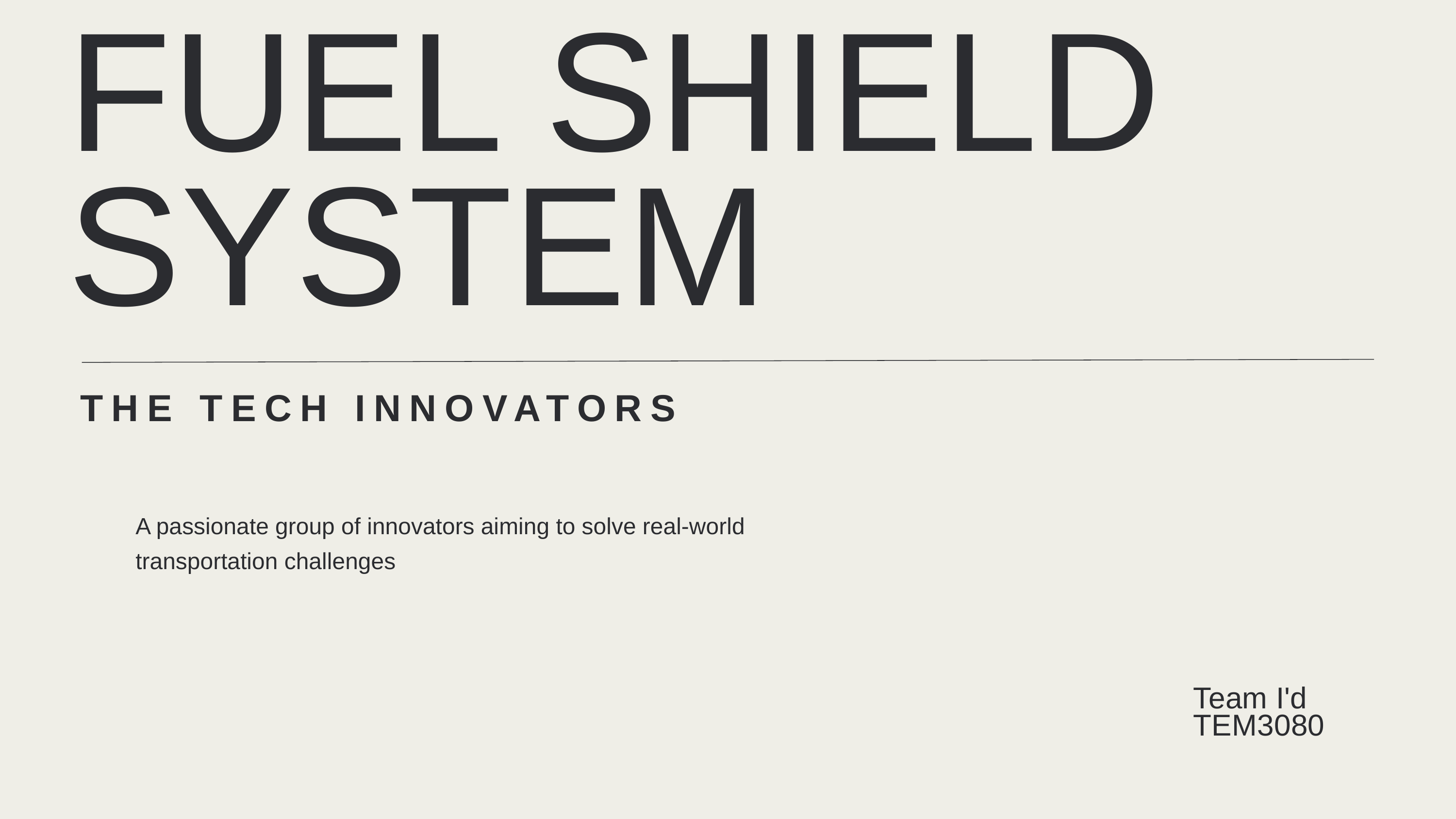

FUEL SHIELD SYSTEM

THE TECH INNOVATORS
A passionate group of innovators aiming to solve real-world transportation challenges
Team I'd
TEM3080